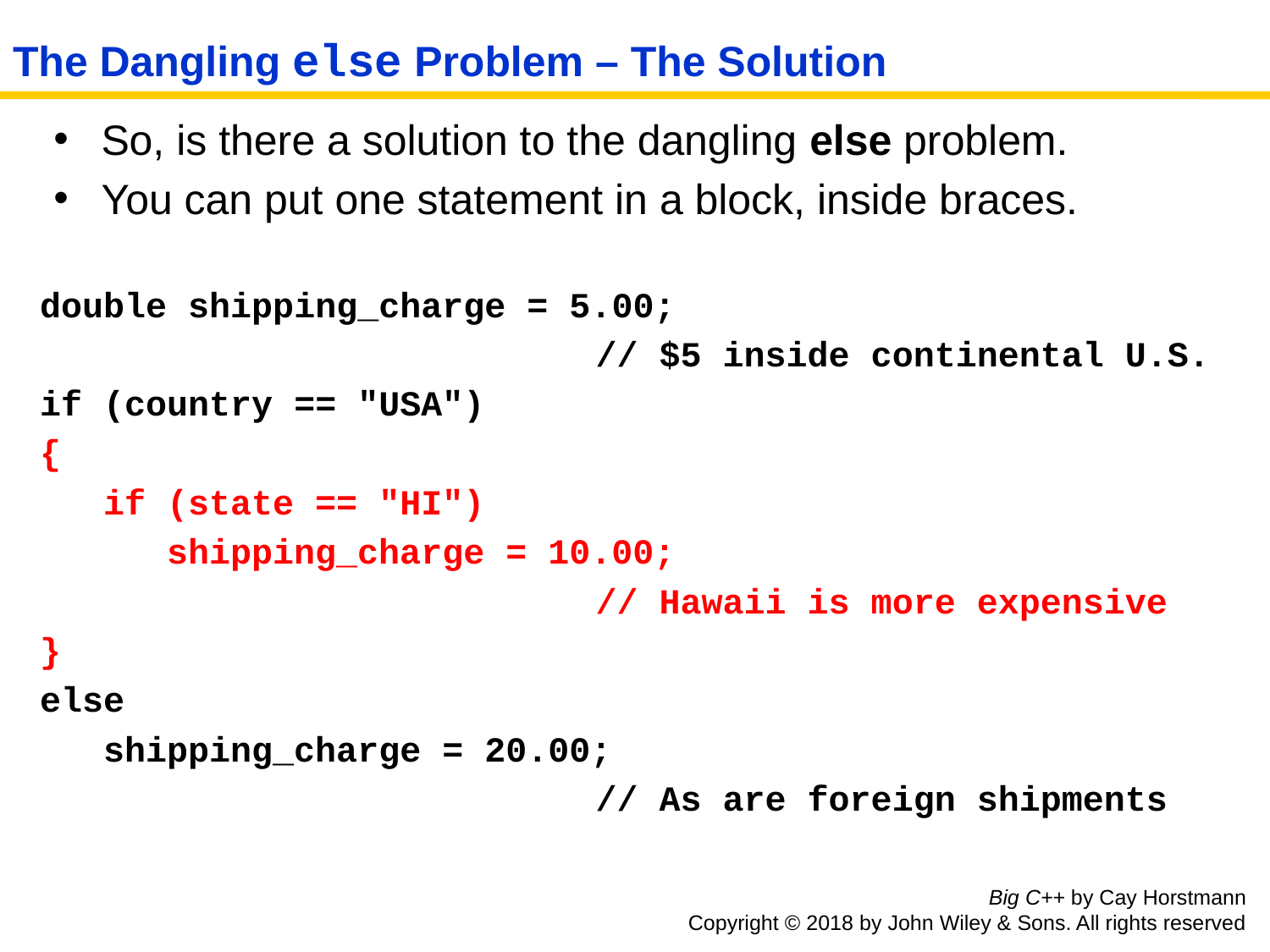

# The Dangling else Problem – The Solution
So, is there a solution to the dangling else problem.
You can put one statement in a block, inside braces.
double shipping_charge = 5.00;
					// $5 inside continental U.S.
if (country == "USA")
{
   if (state == "HI")
      shipping_charge = 10.00;
					// Hawaii is more expensive
}
else
   shipping_charge = 20.00;
					// As are foreign shipments
Big C++ by Cay Horstmann
Copyright © 2018 by John Wiley & Sons. All rights reserved